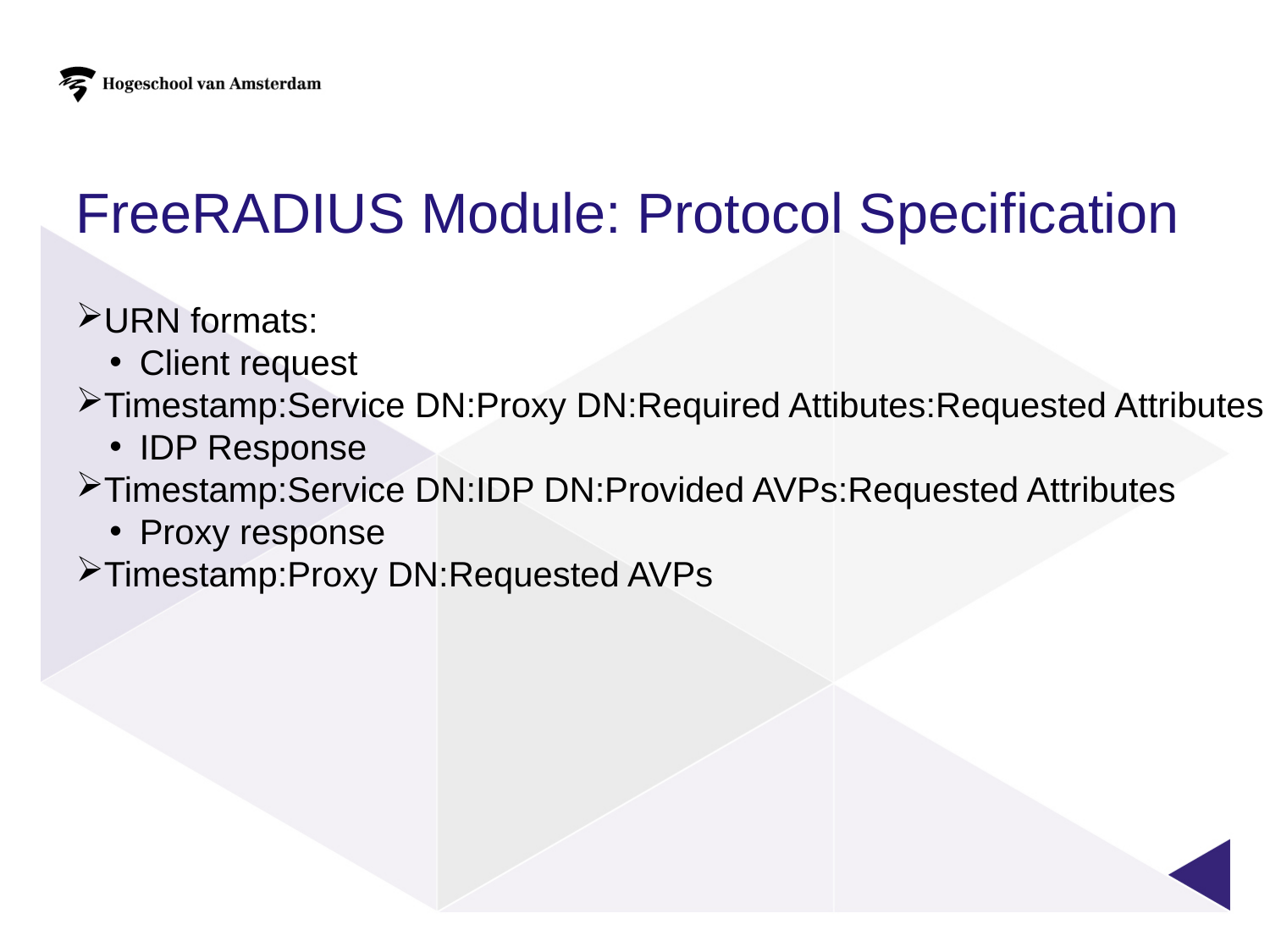

FreeRADIUS Module: Protocol Specification
URN formats:
Client request
Timestamp:Service DN:Proxy DN:Required Attibutes:Requested Attributes
IDP Response
Timestamp:Service DN:IDP DN:Provided AVPs:Requested Attributes
Proxy response
Timestamp:Proxy DN:Requested AVPs